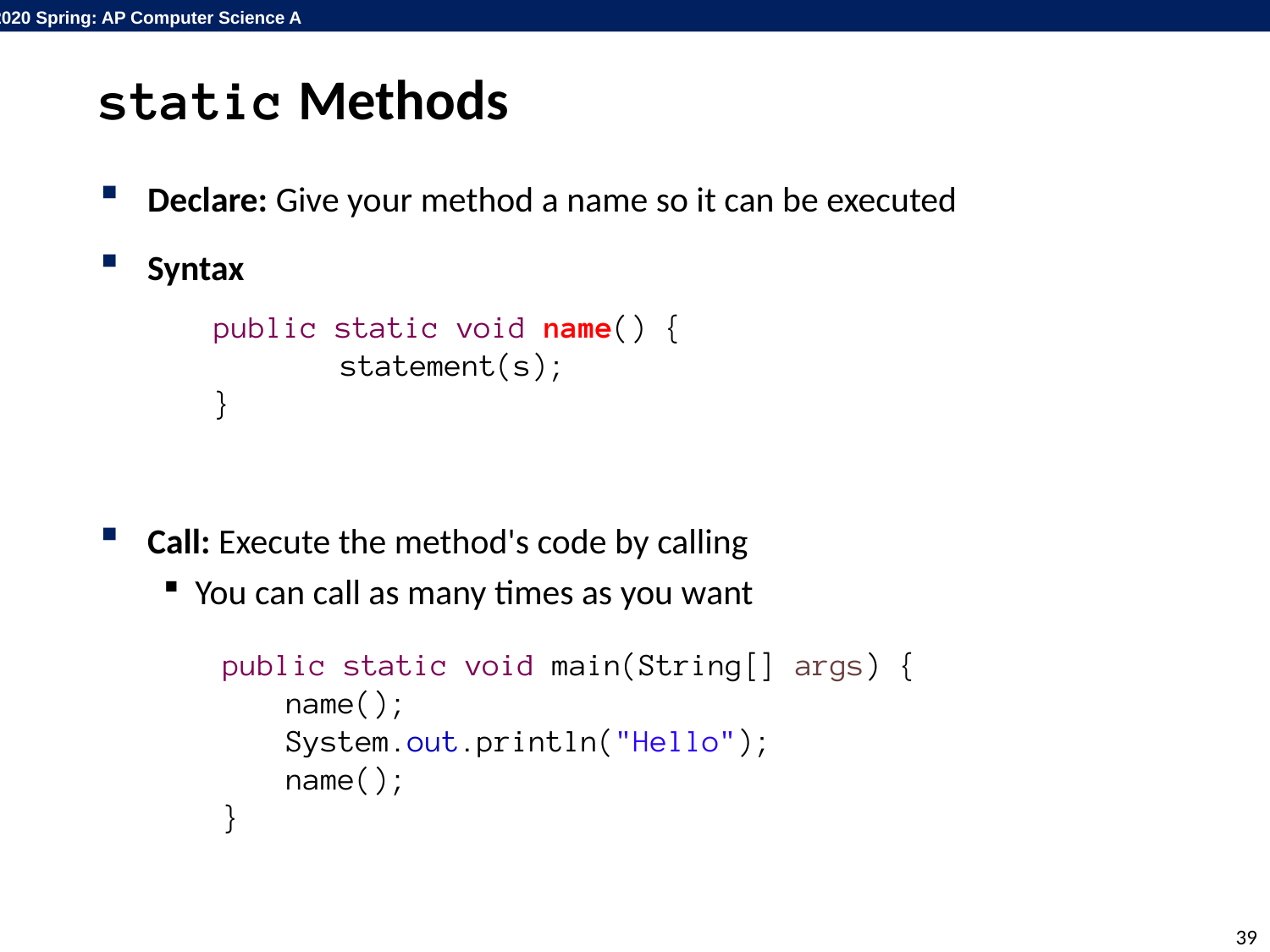

# static Methods
Declare: Give your method a name so it can be executed
Syntax

Call: Execute the method's code by calling
You can call as many times as you want
public static void name() {
	statement(s);
}
public static void main(String[] args) {
name();
System.out.println("Hello");
name();
}
39